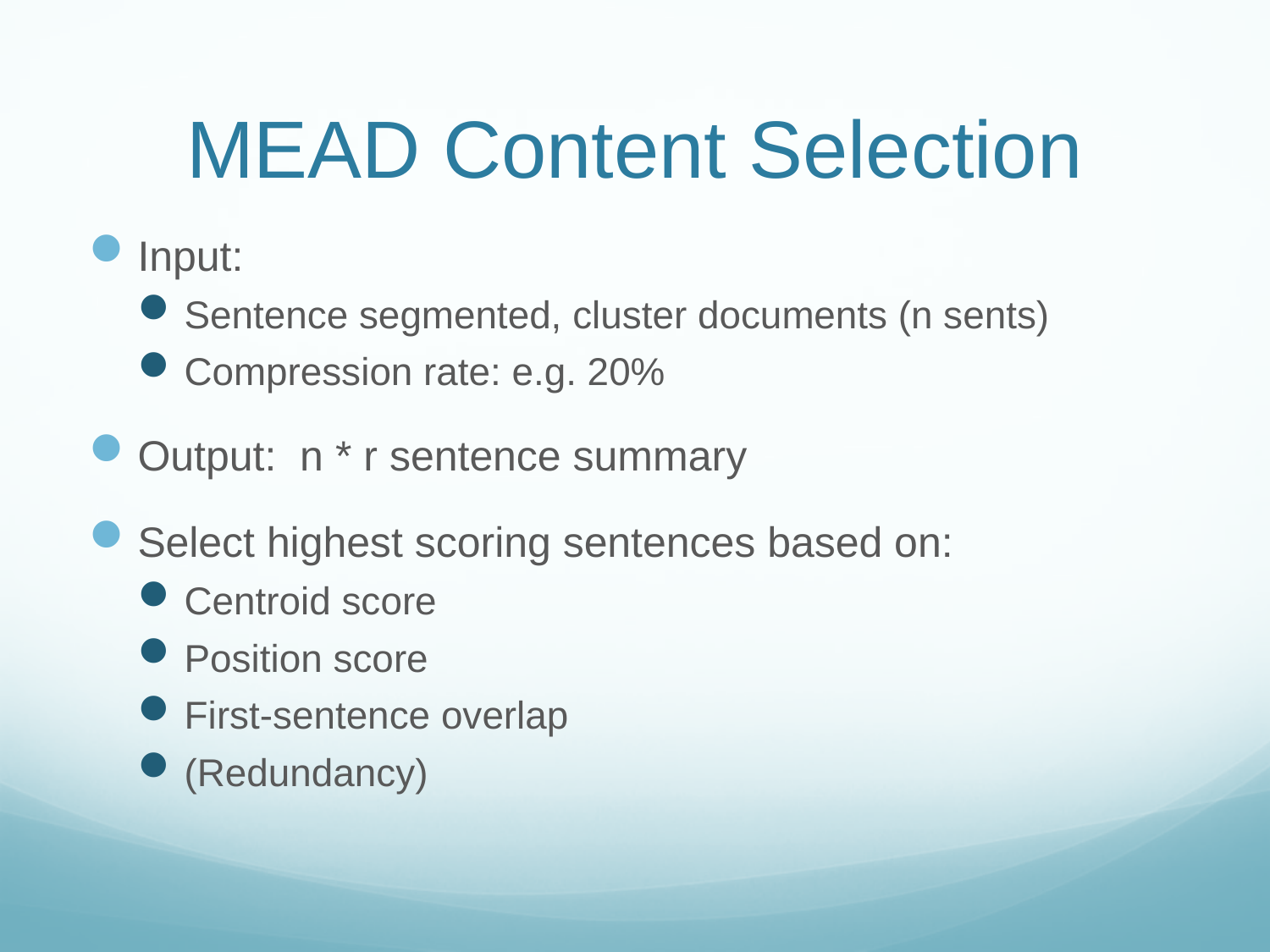

# MEAD Content Selection
Input:
Sentence segmented, cluster documents (n sents)
Compression rate: e.g. 20%
Output:  n * r sentence summary
Select highest scoring sentences based on:
Centroid score
Position score
First-sentence overlap
(Redundancy)